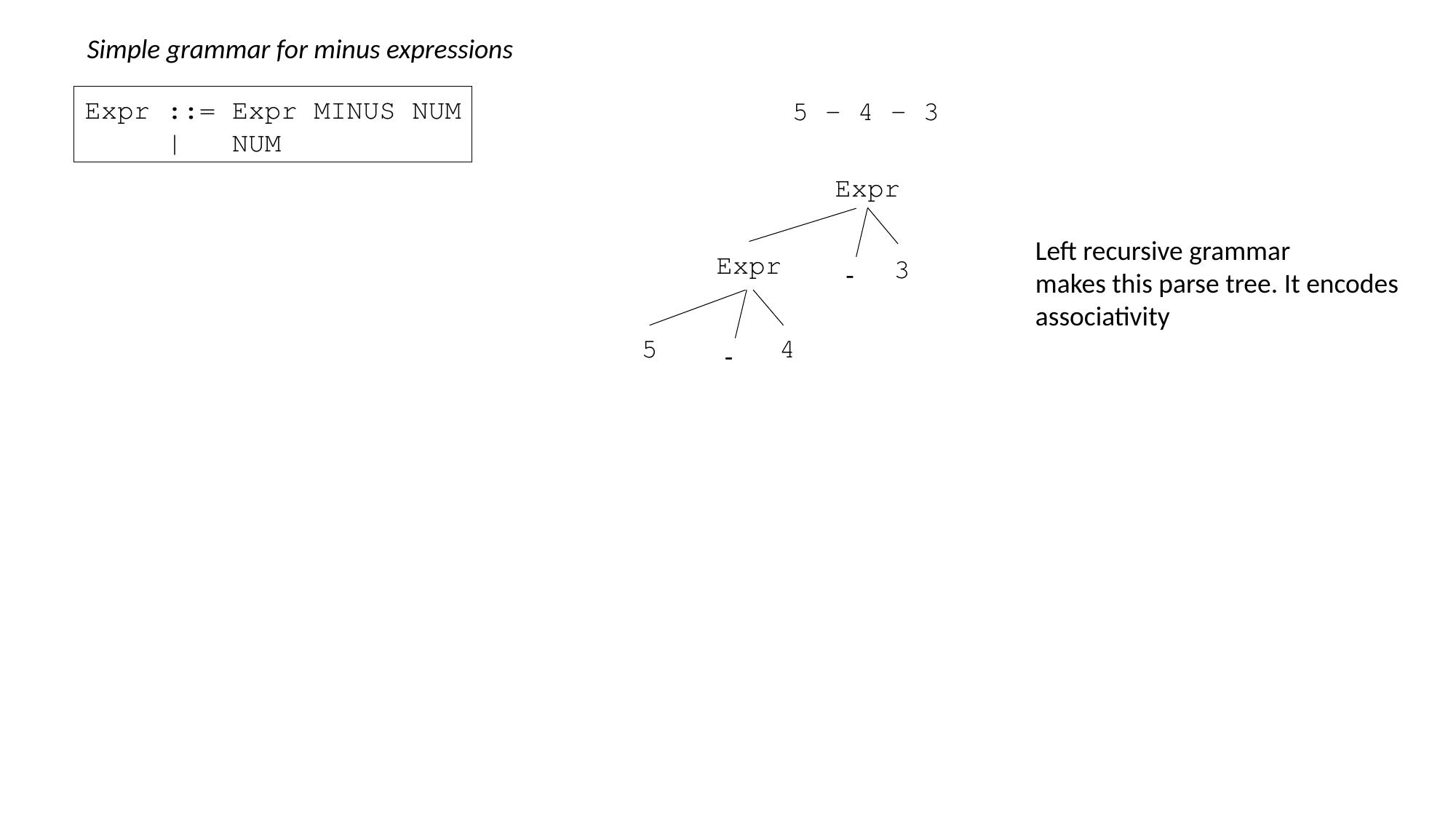

Simple grammar for minus expressions
Expr ::= Expr MINUS NUM
     |   NUM
5 - 4 - 3
Expr
Left recursive grammar
makes this parse tree. It encodes
associativity
Expr
3
-
5
4
-